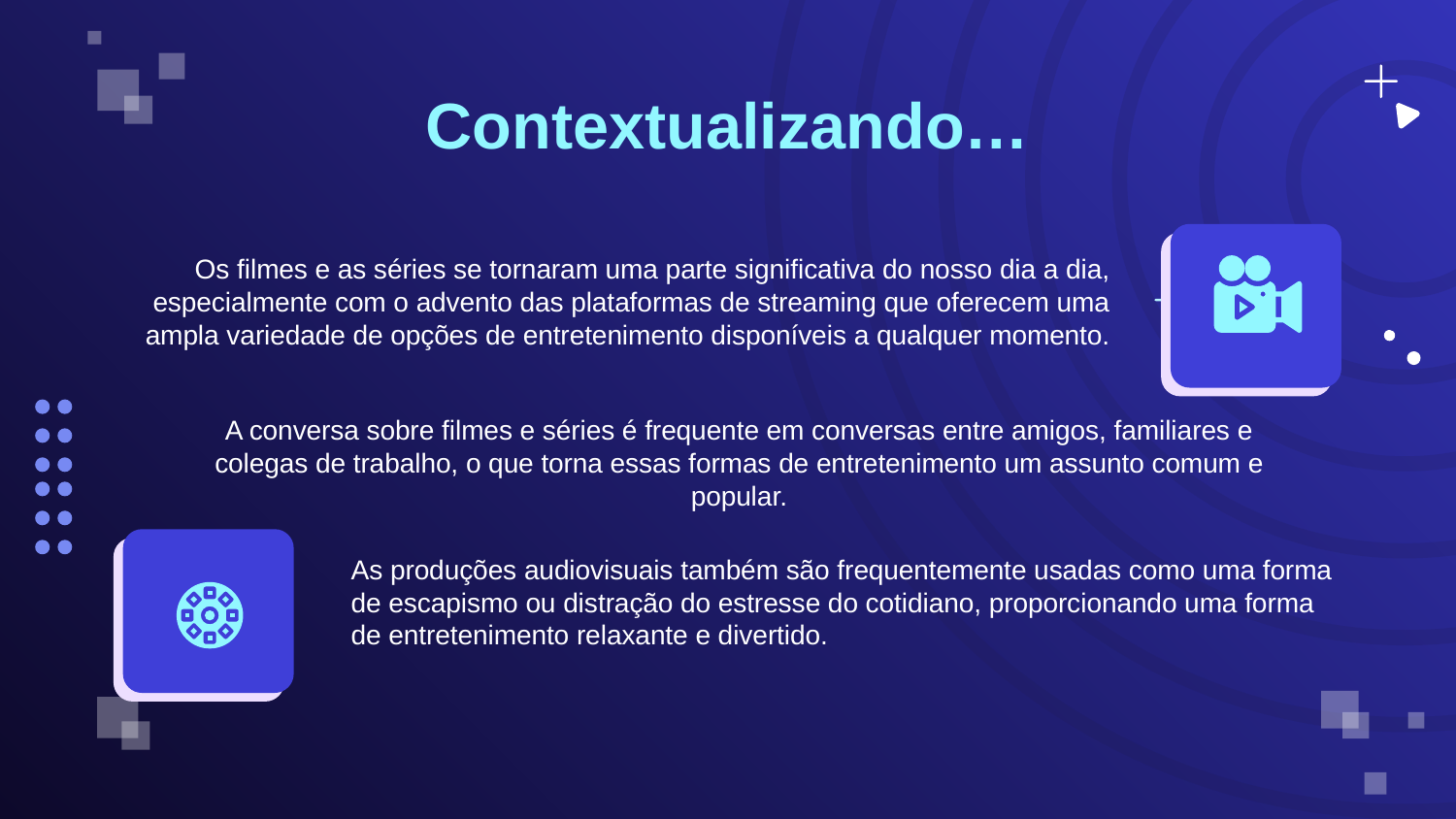

Contextualizando…
Os filmes e as séries se tornaram uma parte significativa do nosso dia a dia, especialmente com o advento das plataformas de streaming que oferecem uma ampla variedade de opções de entretenimento disponíveis a qualquer momento.

A conversa sobre filmes e séries é frequente em conversas entre amigos, familiares e colegas de trabalho, o que torna essas formas de entretenimento um assunto comum e popular.
As produções audiovisuais também são frequentemente usadas como uma forma de escapismo ou distração do estresse do cotidiano, proporcionando uma forma de entretenimento relaxante e divertido.